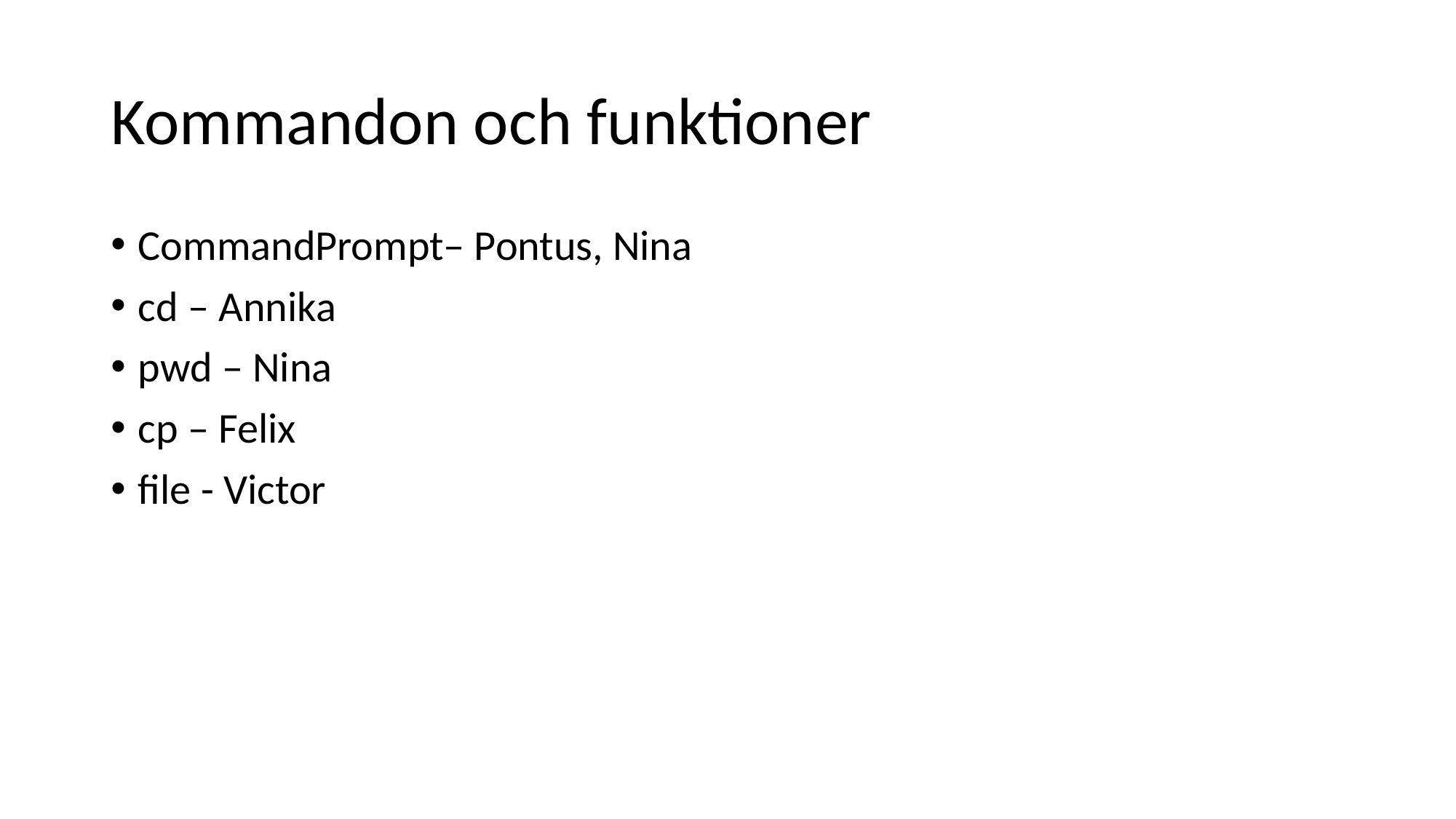

# Kommandon och funktioner
CommandPrompt– Pontus, Nina
cd – Annika
pwd – Nina
cp – Felix
file - Victor